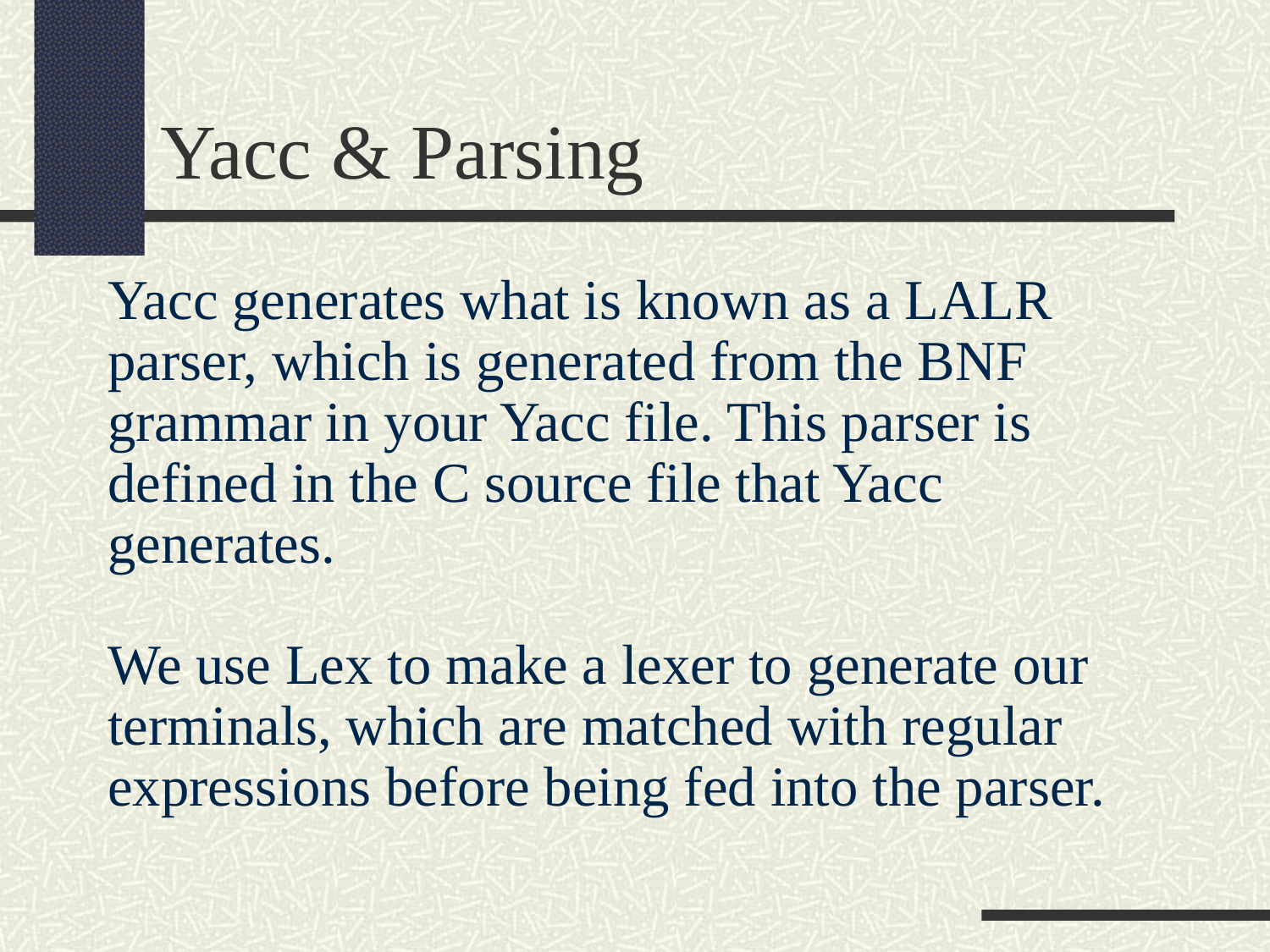

Yacc & Parsing
Yacc generates what is known as a LALR parser, which is generated from the BNF grammar in your Yacc file. This parser is defined in the C source file that Yacc generates.

We use Lex to make a lexer to generate our terminals, which are matched with regular expressions before being fed into the parser.